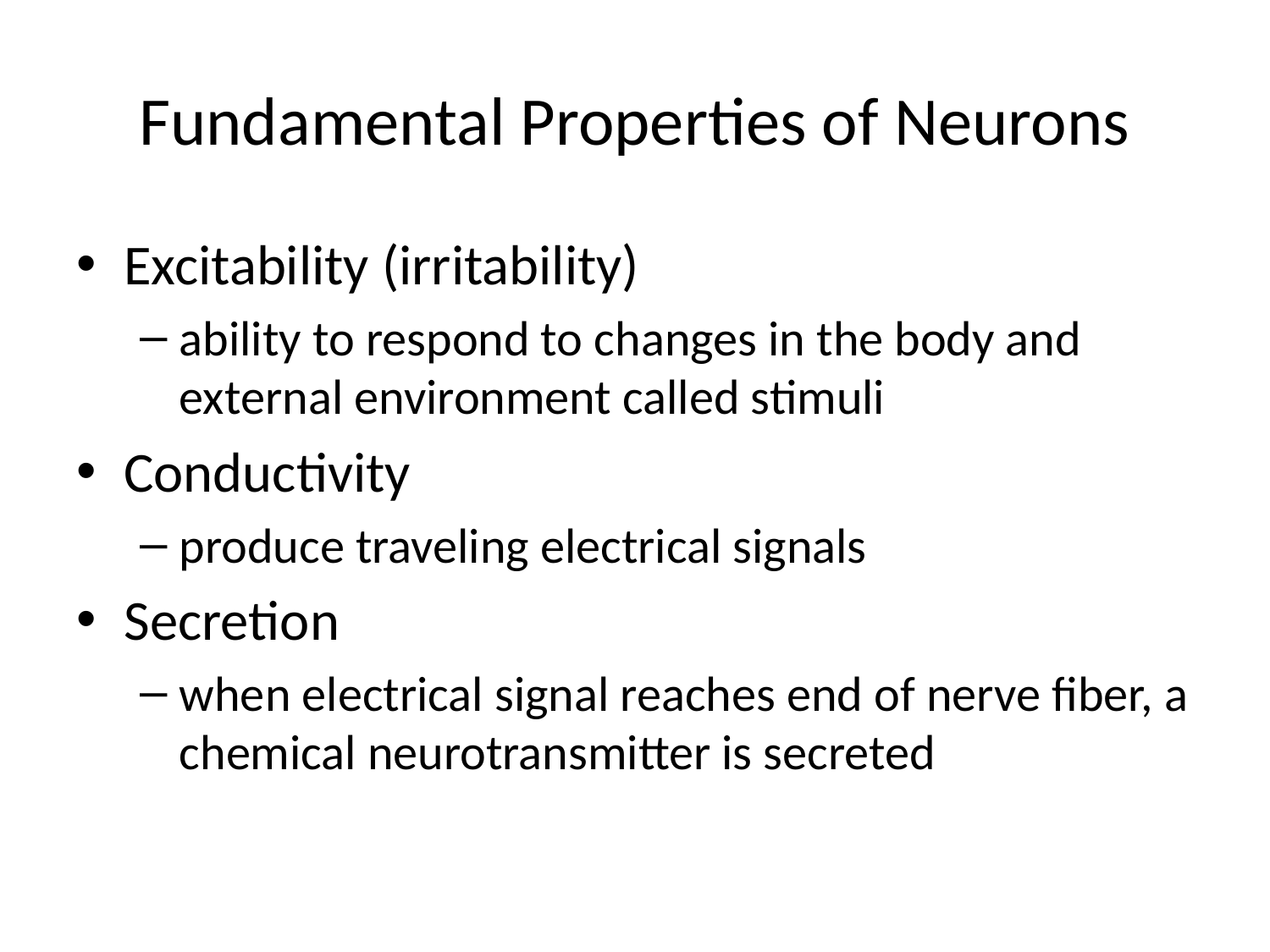

# Fundamental Properties of Neurons
Excitability (irritability)
ability to respond to changes in the body and external environment called stimuli
Conductivity
produce traveling electrical signals
Secretion
when electrical signal reaches end of nerve fiber, a chemical neurotransmitter is secreted